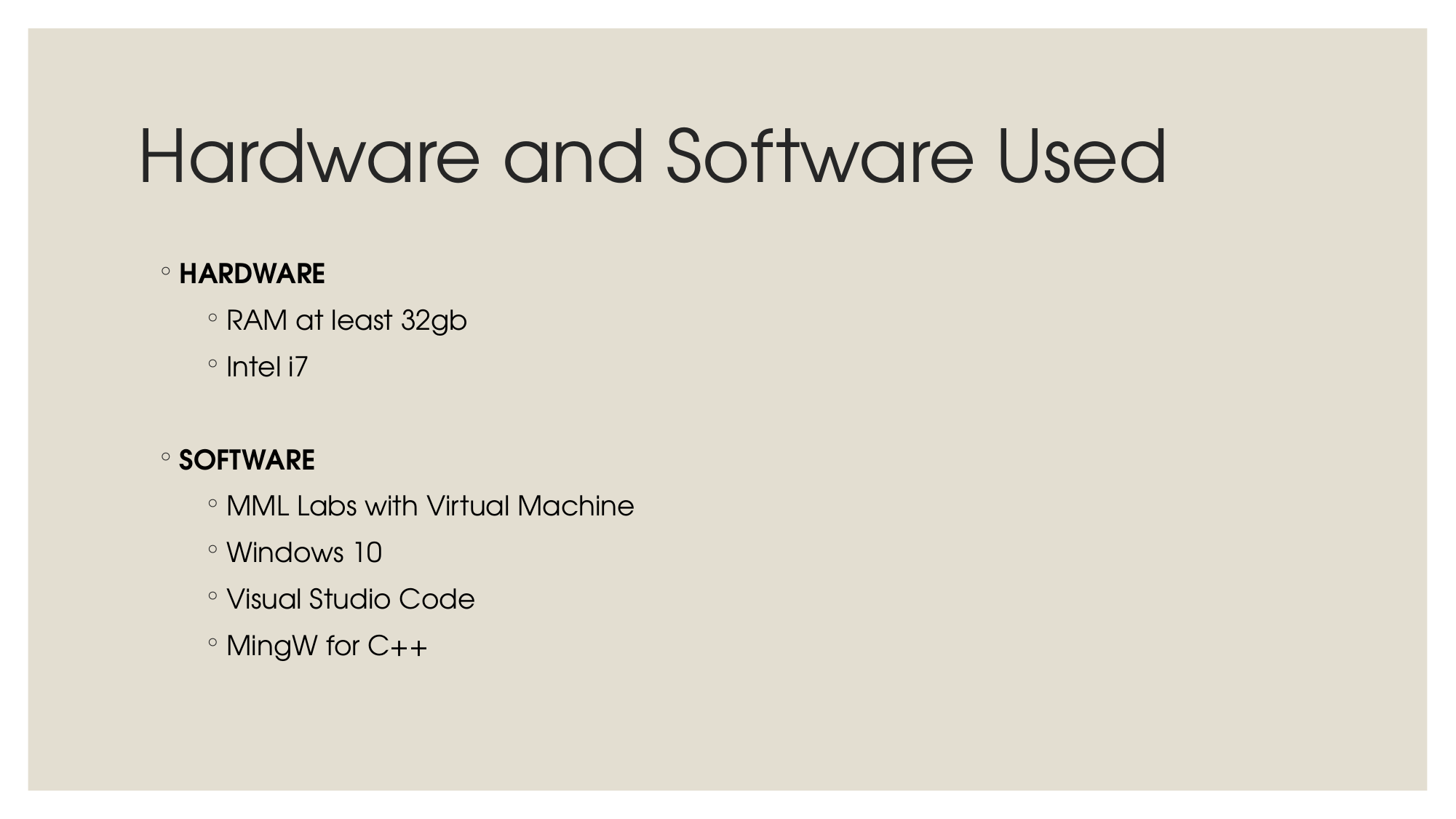

# Hardware and Software Used
HARDWARE
RAM at least 32gb
Intel i7

SOFTWARE
MML Labs with Virtual Machine
Windows 10
Visual Studio Code
MingW for C++